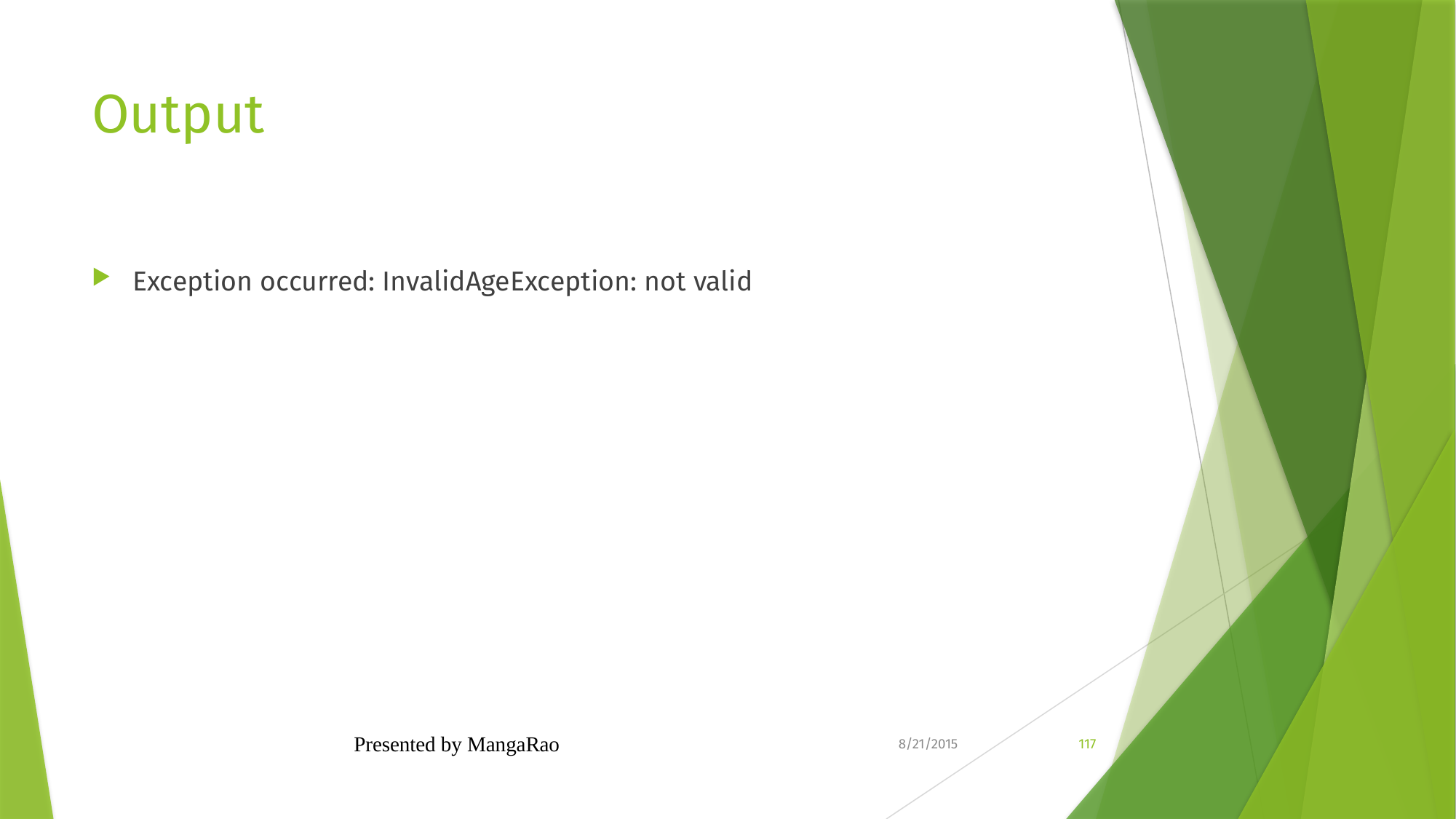

# Output
Exception occurred: InvalidAgeException: not valid
Presented by MangaRao
8/21/2015
117